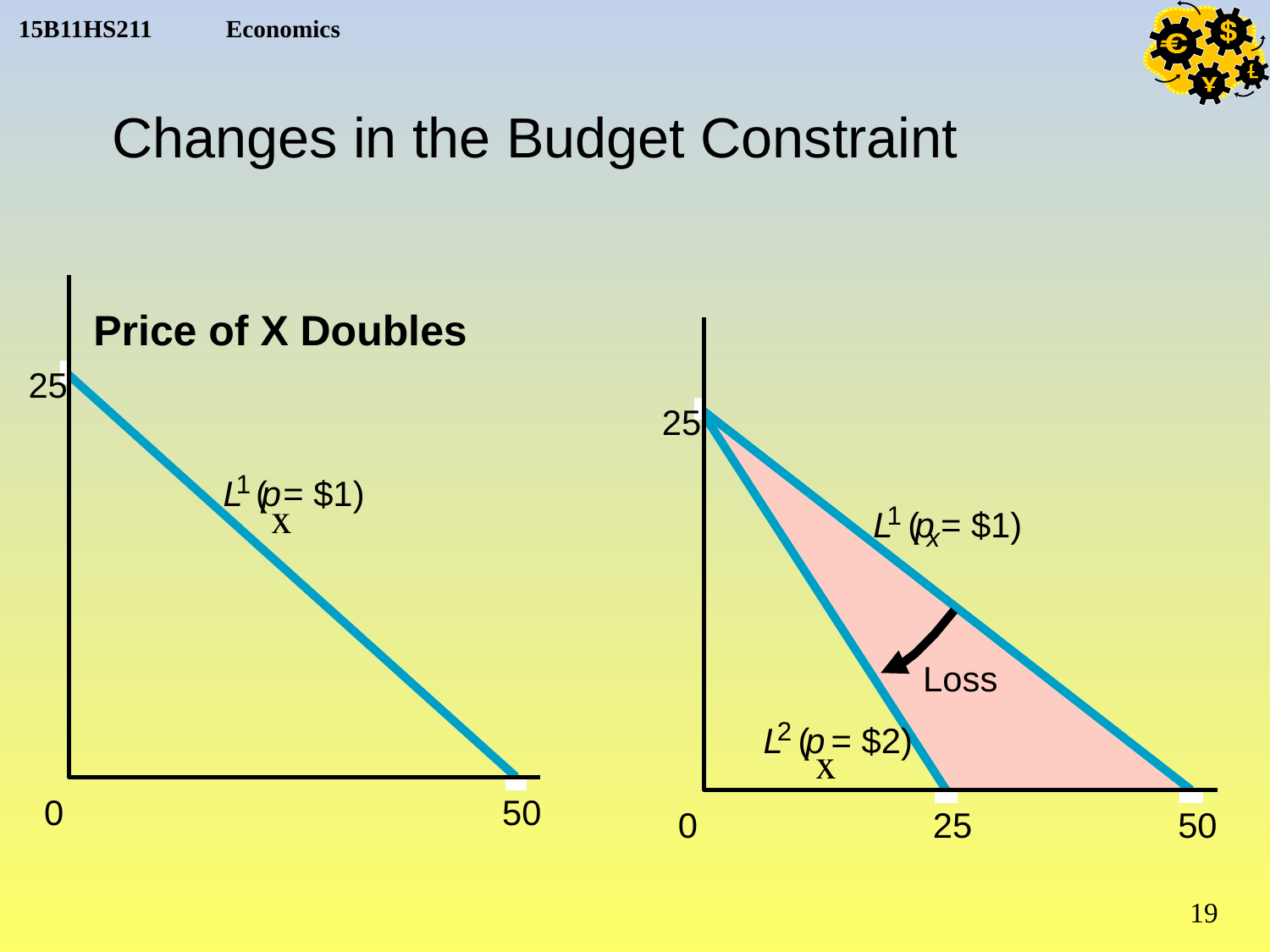

Changes in the Budget Constraint

Price of X Doubles

25

1
L
 (
p
 = $1)
x

0
50

25

1
L
 (
p
 = $1)
x

Loss
2
L
 (
p
 = $2)
x

0
25
50
19